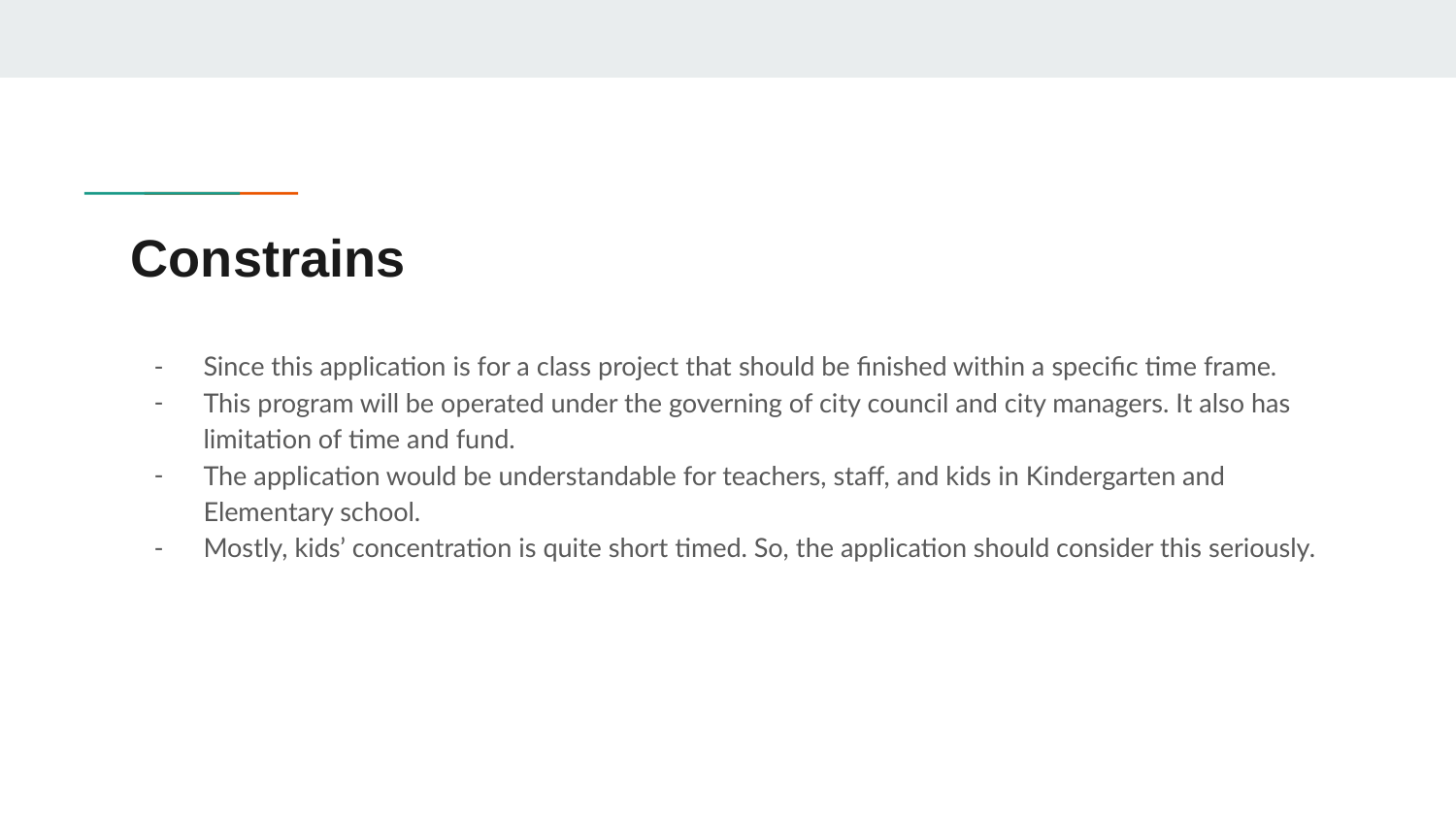

# Constrains
Since this application is for a class project that should be finished within a specific time frame.
This program will be operated under the governing of city council and city managers. It also has limitation of time and fund.
The application would be understandable for teachers, staff, and kids in Kindergarten and Elementary school.
Mostly, kids’ concentration is quite short timed. So, the application should consider this seriously.